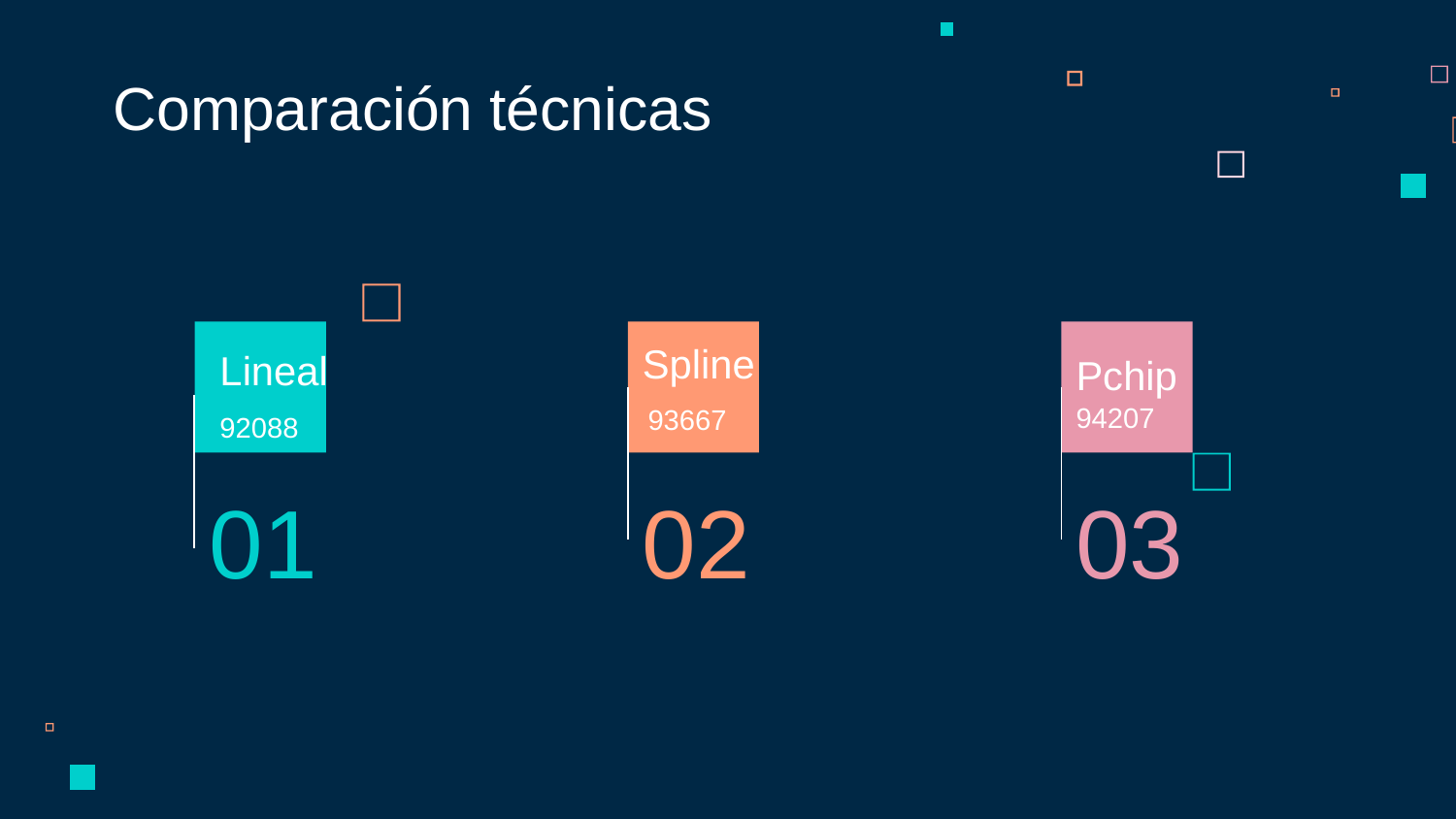

Comparación técnicas

# Spline
Lineal

Pchip
94207
93667
92088

01
02
03